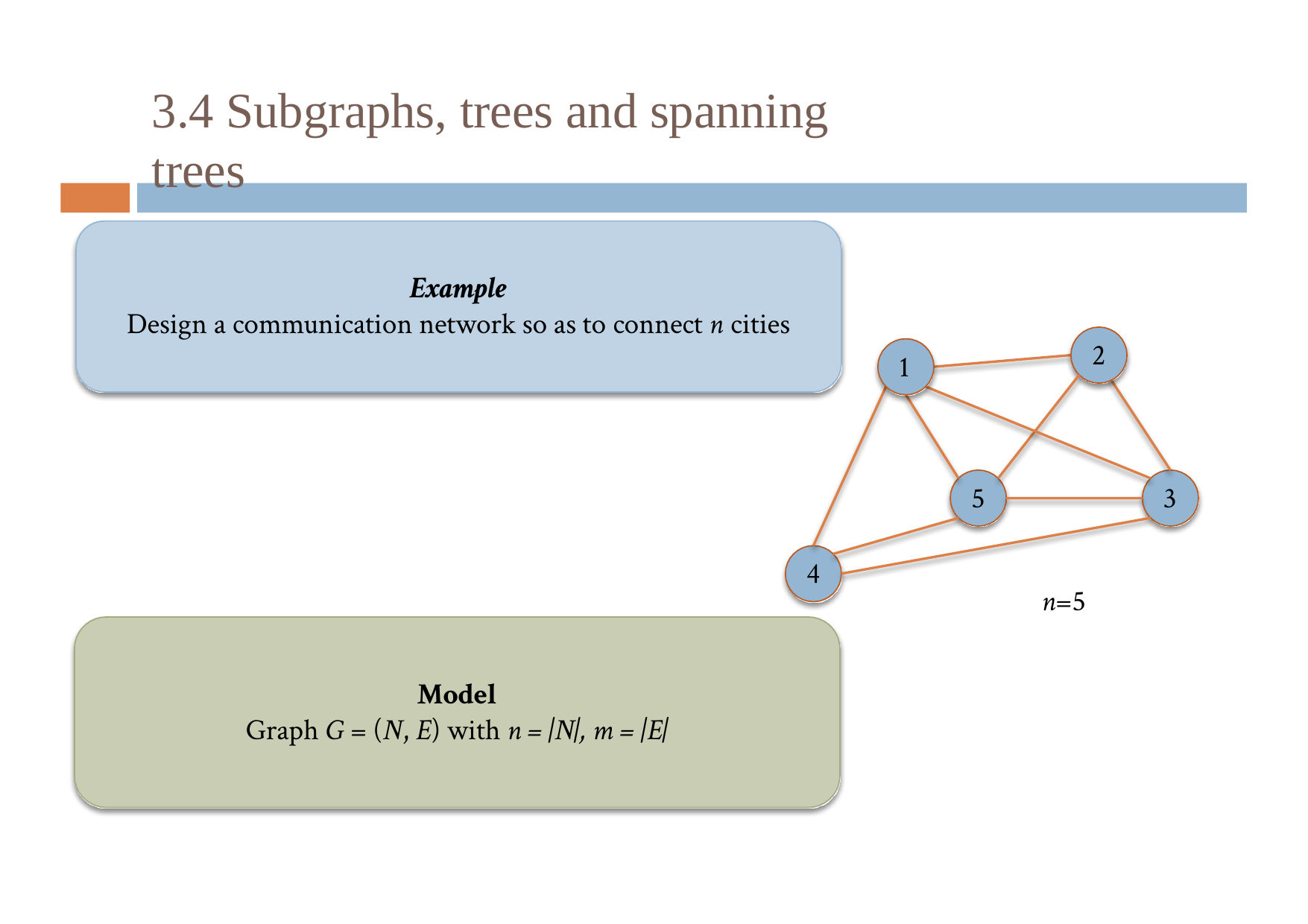

# 3.4 Subgraphs, trees and spanning trees

Example
Design a communication network so as to connect n cities

2

1

5
3

4
n=5

Model
Graph G = (N, E) with n = |N|, m = |E|